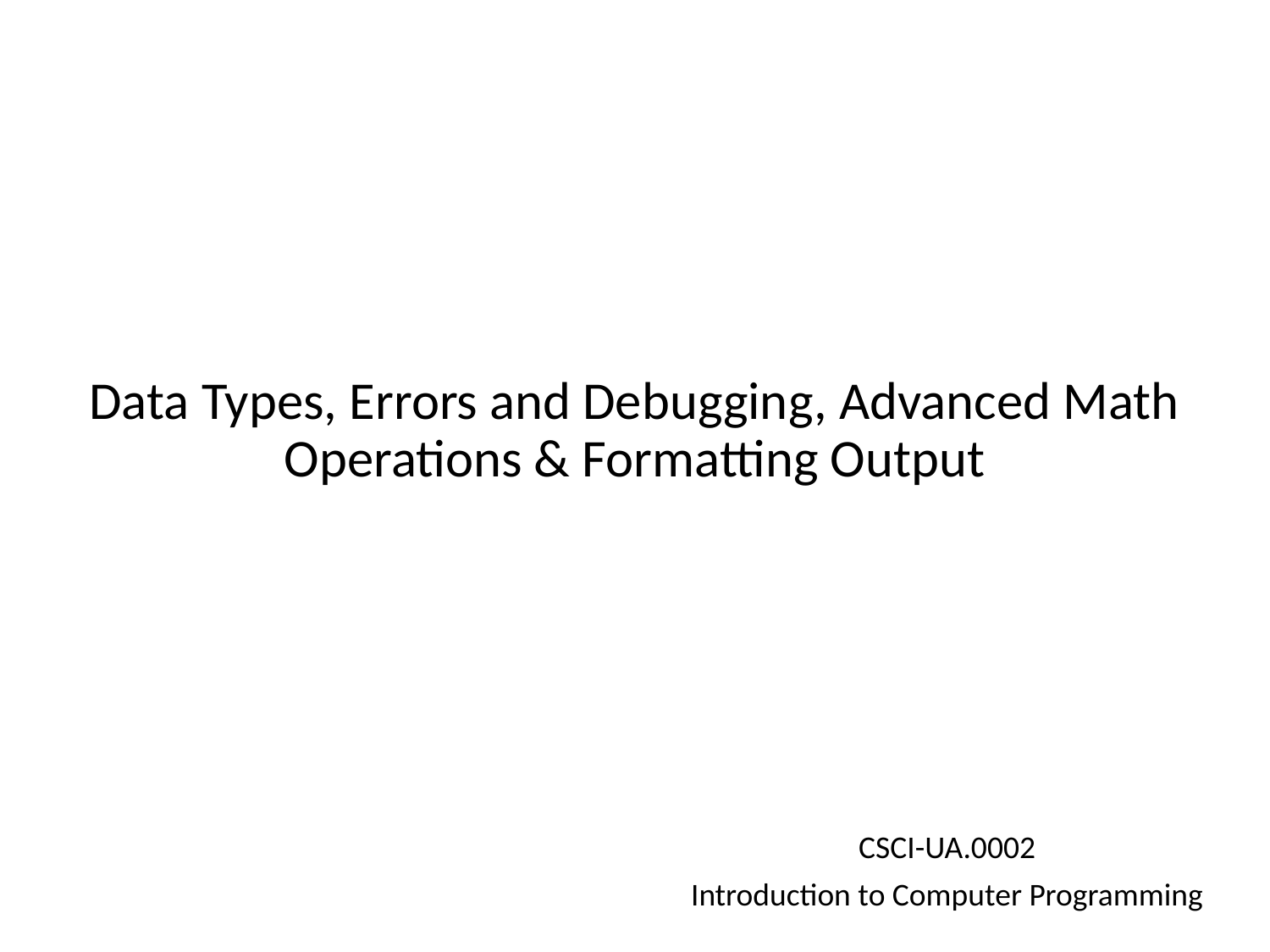

# Data Types, Errors and Debugging, Advanced Math Operations & Formatting Output
CSCI-UA.0002
Introduction to Computer Programming